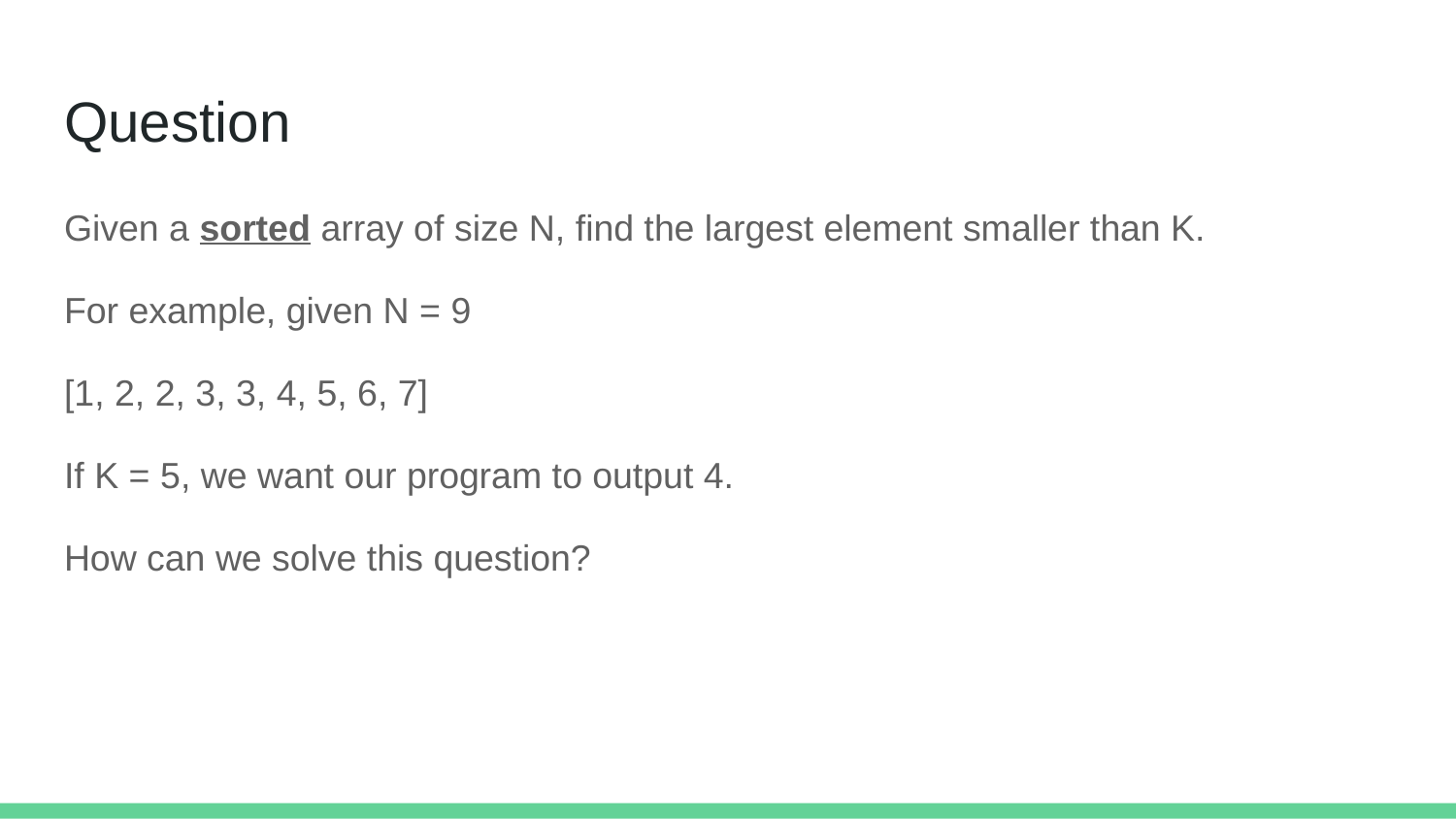

# Question
Given a sorted array of size N, find the largest element smaller than K.
For example, given N = 9
[1, 2, 2, 3, 3, 4, 5, 6, 7]
If K = 5, we want our program to output 4.
How can we solve this question?